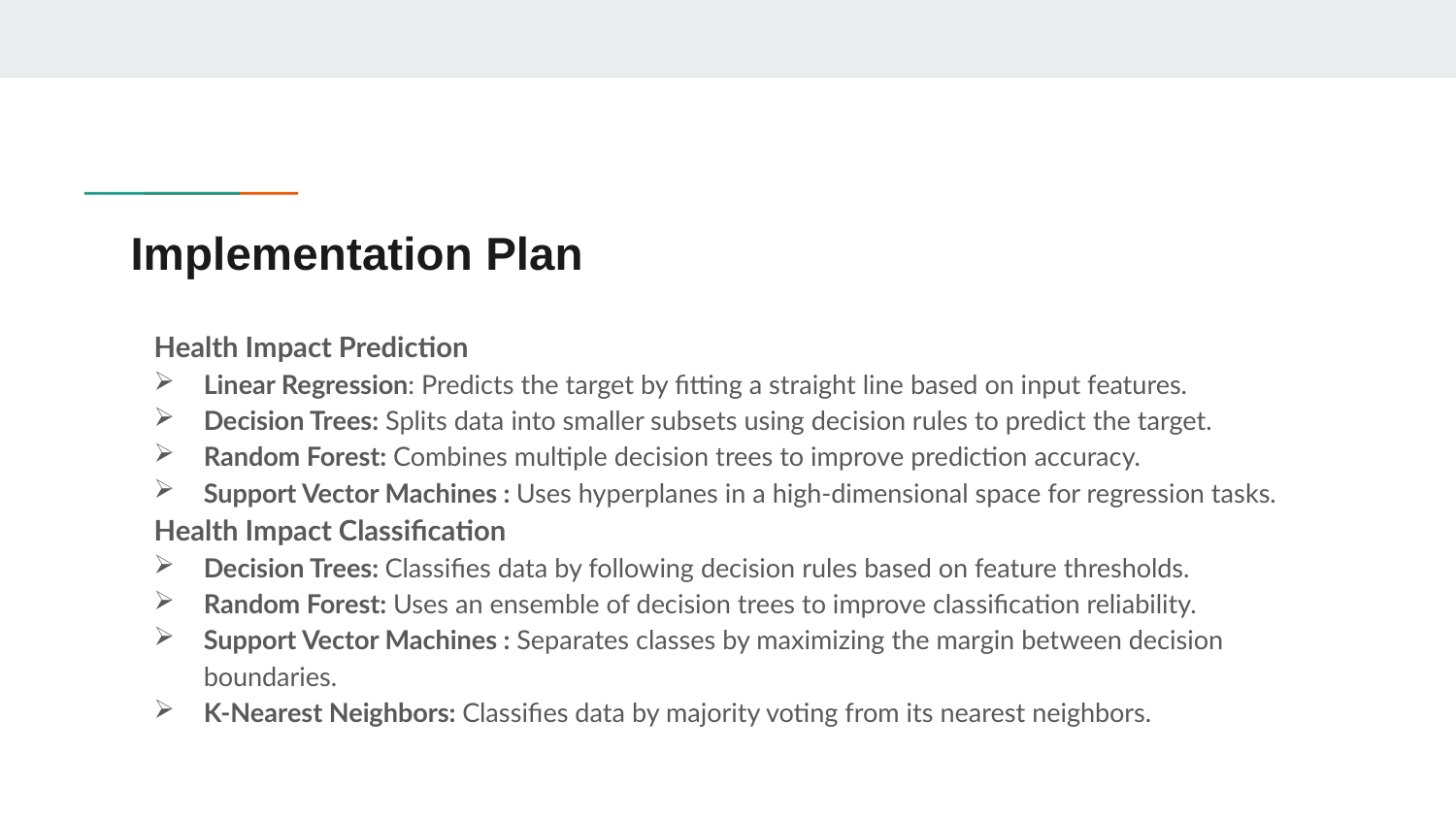

# Implementation Plan
Health Impact Prediction
Linear Regression: Predicts the target by fitting a straight line based on input features.
Decision Trees: Splits data into smaller subsets using decision rules to predict the target.
Random Forest: Combines multiple decision trees to improve prediction accuracy.
Support Vector Machines : Uses hyperplanes in a high-dimensional space for regression tasks.
Health Impact Classification
Decision Trees: Classifies data by following decision rules based on feature thresholds.
Random Forest: Uses an ensemble of decision trees to improve classification reliability.
Support Vector Machines : Separates classes by maximizing the margin between decision boundaries.
K-Nearest Neighbors: Classifies data by majority voting from its nearest neighbors.